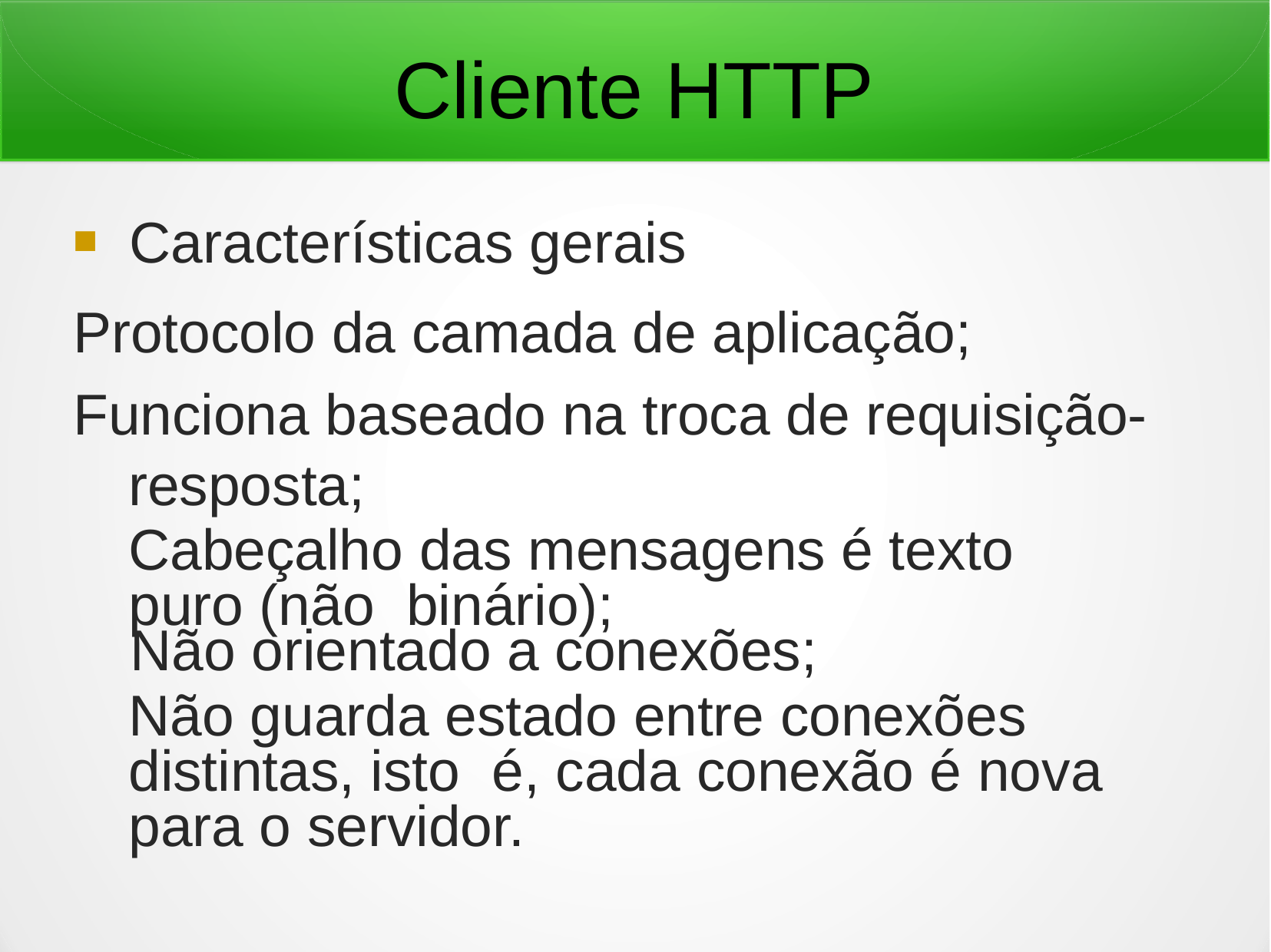

# Cliente HTTP
Características gerais
Protocolo da camada de aplicação;
Funciona baseado na troca de requisição-
resposta;
	Cabeçalho das mensagens é texto puro (não  binário);
	Não orientado a conexões;
	Não guarda estado entre conexões distintas, isto  é, cada conexão é nova para o servidor.